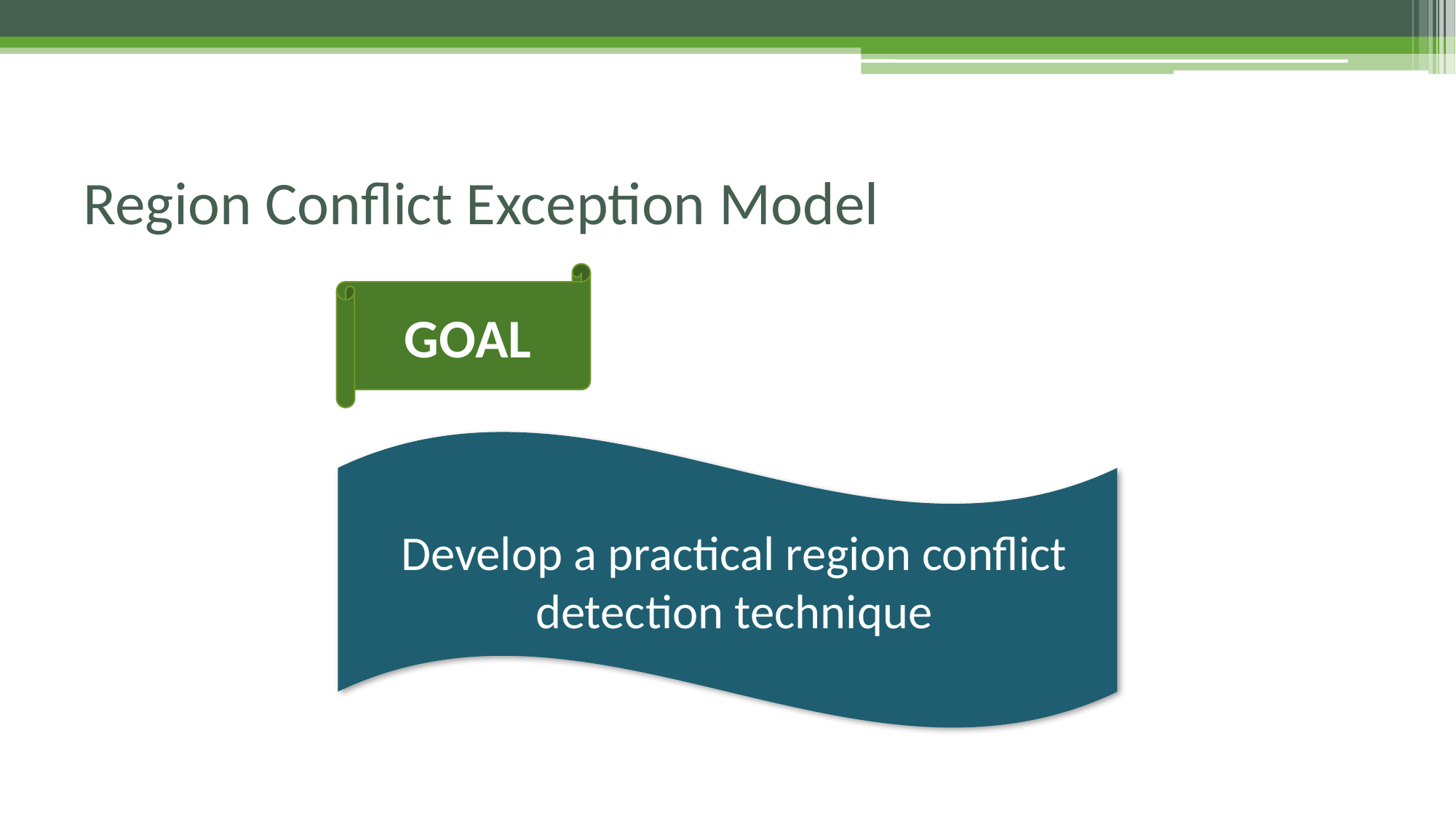

# Region Conflict Exception Model
GOAL
Develop a practical region conflict detection technique